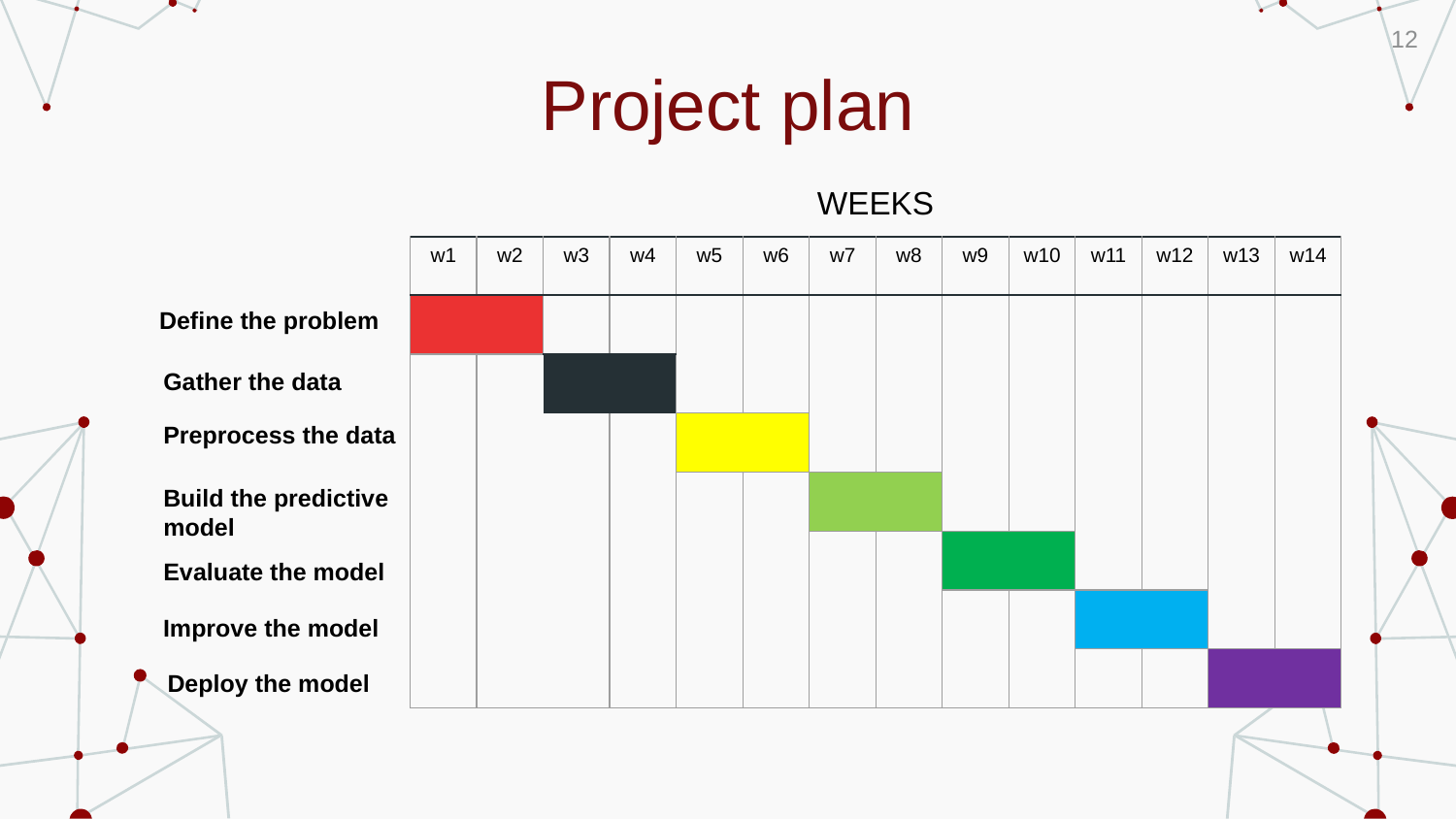

12
# Project plan
| WEEKS |  |  |  |  |  |  |  |  |  |  |  |  |  |
| --- | --- | --- | --- | --- | --- | --- | --- | --- | --- | --- | --- | --- | --- |
| w1 | w2 | w3 | w4 | w5 | w6 | w7 | w8 | w9 | w10 | w11 | w12 | w13 | w14 |
|  |  |  |  |  |  |  |  |  |  |  |  |  |  |
|  |  |  |  |  |  |  |  |  |  |  |  |  |  |
|  |  |  |  |  |  |  |  |  |  |  |  |  |  |
|  |  |  |  |  |  |  |  |  |  |  |  |  |  |
|  |  |  |  |  |  |  |  |  |  |  |  |  |  |
|  |  |  |  |  |  |  |  |  |  |  |  |  |  |
|  |  |  |  |  |  |  |  |  |  |  |  |  |  |
Define the problem
Gather the data
Preprocess the data
Build the predictive model
Evaluate the model
Improve the model
Deploy the model